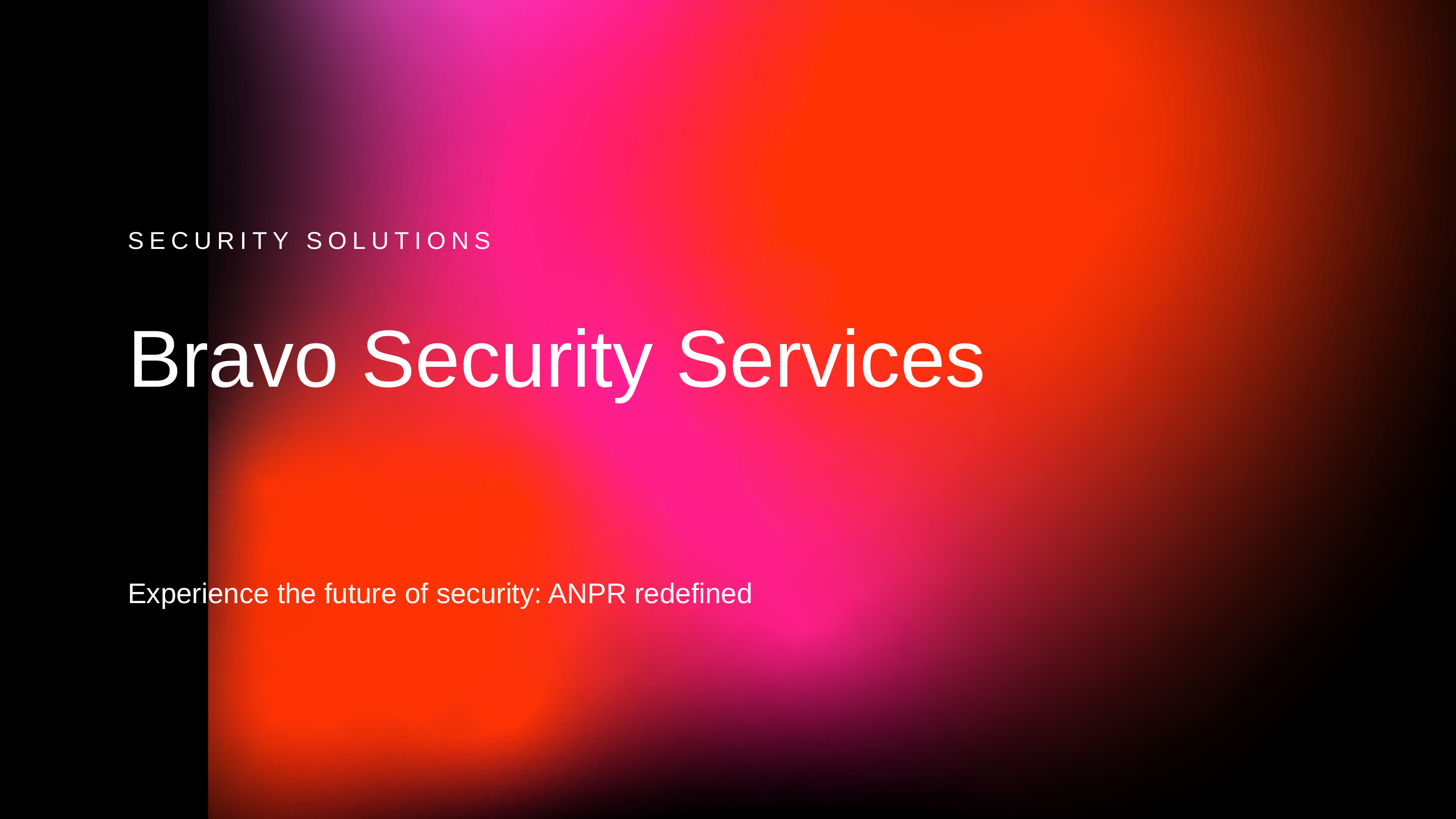

SECURITY SOLUTIONS
Bravo Security Services
Experience the future of security: ANPR redefined